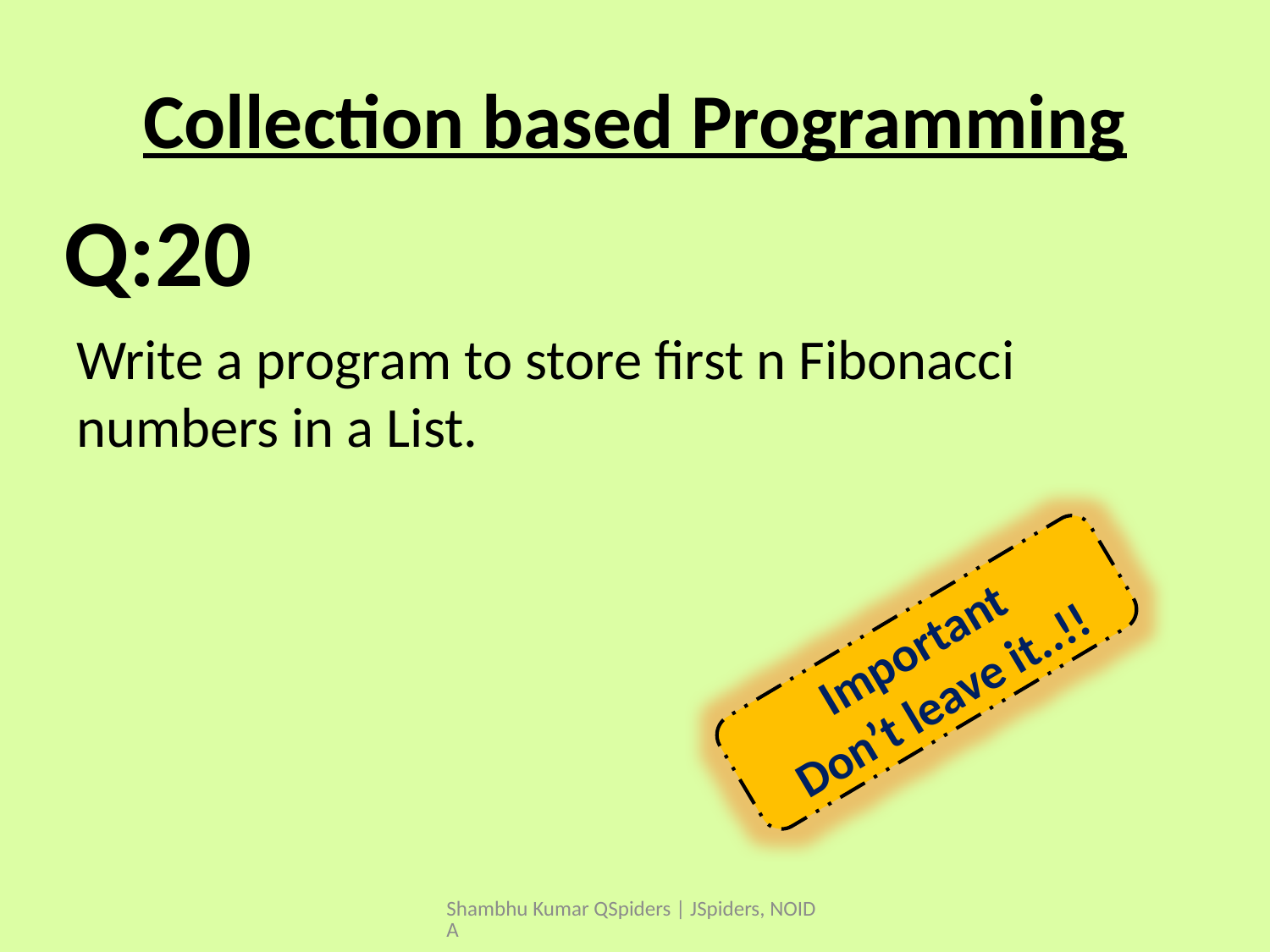

# Collection based Programming

Write a program to store first n Fibonacci numbers in a List.
Q:20
Important
Don’t leave it..!!
Shambhu Kumar QSpiders | JSpiders, NOIDA